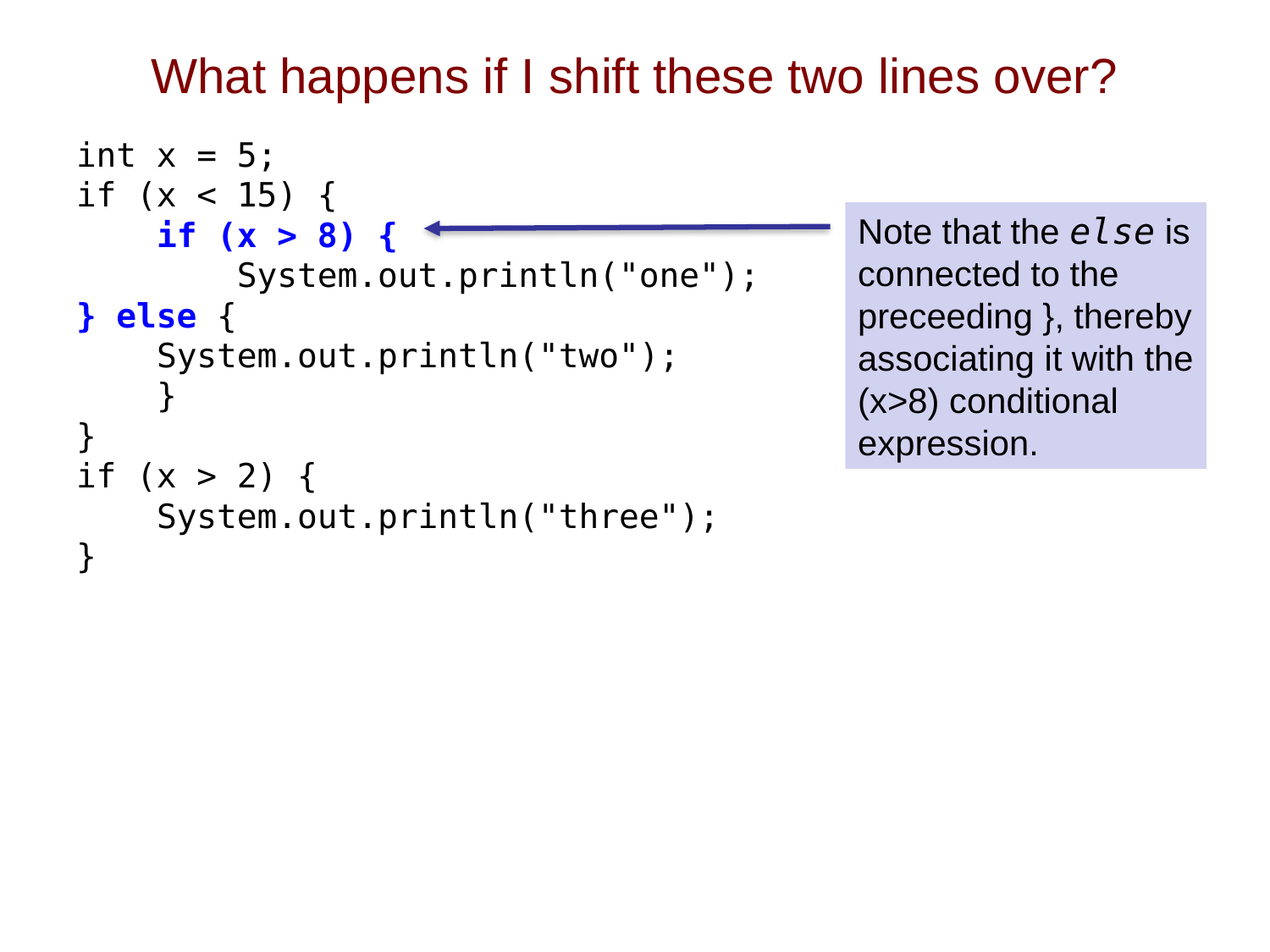

# What happens if I shift these two lines over?
int x = 5;
if (x < 15) {
    if (x > 8) {
        System.out.println("one");
} else {
    System.out.println("two");
    }
}
if (x > 2) {
    System.out.println("three");
}

Note that the else is connected to the preceeding }, thereby associating it with the (x>8) conditional expression.